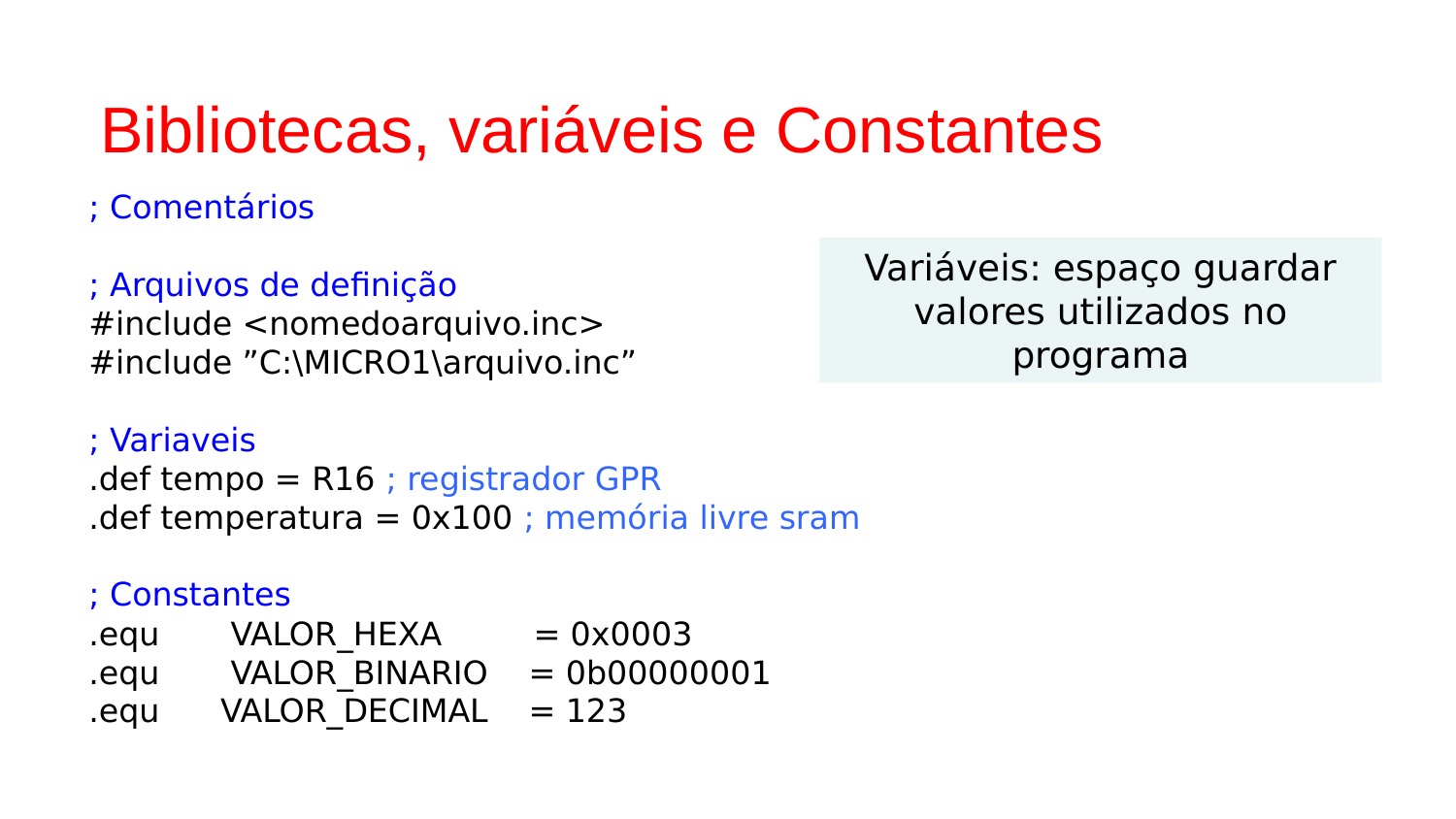

# Bibliotecas, variáveis e Constantes
; Comentários

; Arquivos de definição
#include <nomedoarquivo.inc>
#include ”C:\MICRO1\arquivo.inc”
; Variaveis
.def tempo = R16 ; registrador GPR
.def temperatura = 0x100 ; memória livre sram

; Constantes
.equ       VALOR_HEXA         = 0x0003
.equ       VALOR_BINARIO    = 0b00000001
.equ      VALOR_DECIMAL    = 123

Variáveis: espaço guardar valores utilizados no
programa